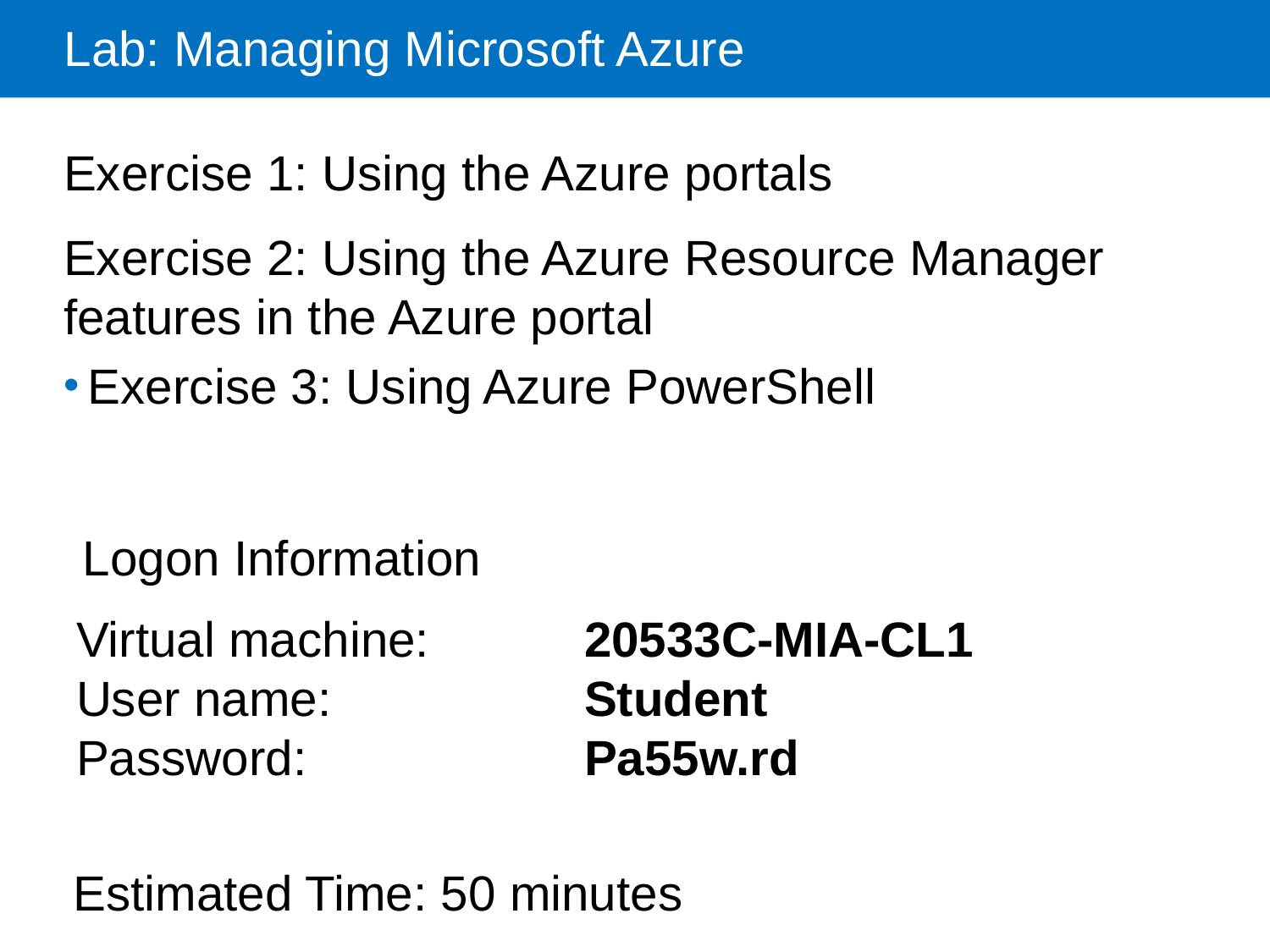

# Lab: Managing Microsoft Azure
Exercise 1: Using the Azure portals
Exercise 2: Using the Azure Resource Manager features in the Azure portal
Exercise 3: Using Azure PowerShell
Logon Information
Virtual machine: 		20533C-MIA-CL1
User name: 		Student
Password: 			Pa55w.rd
Estimated Time: 50 minutes